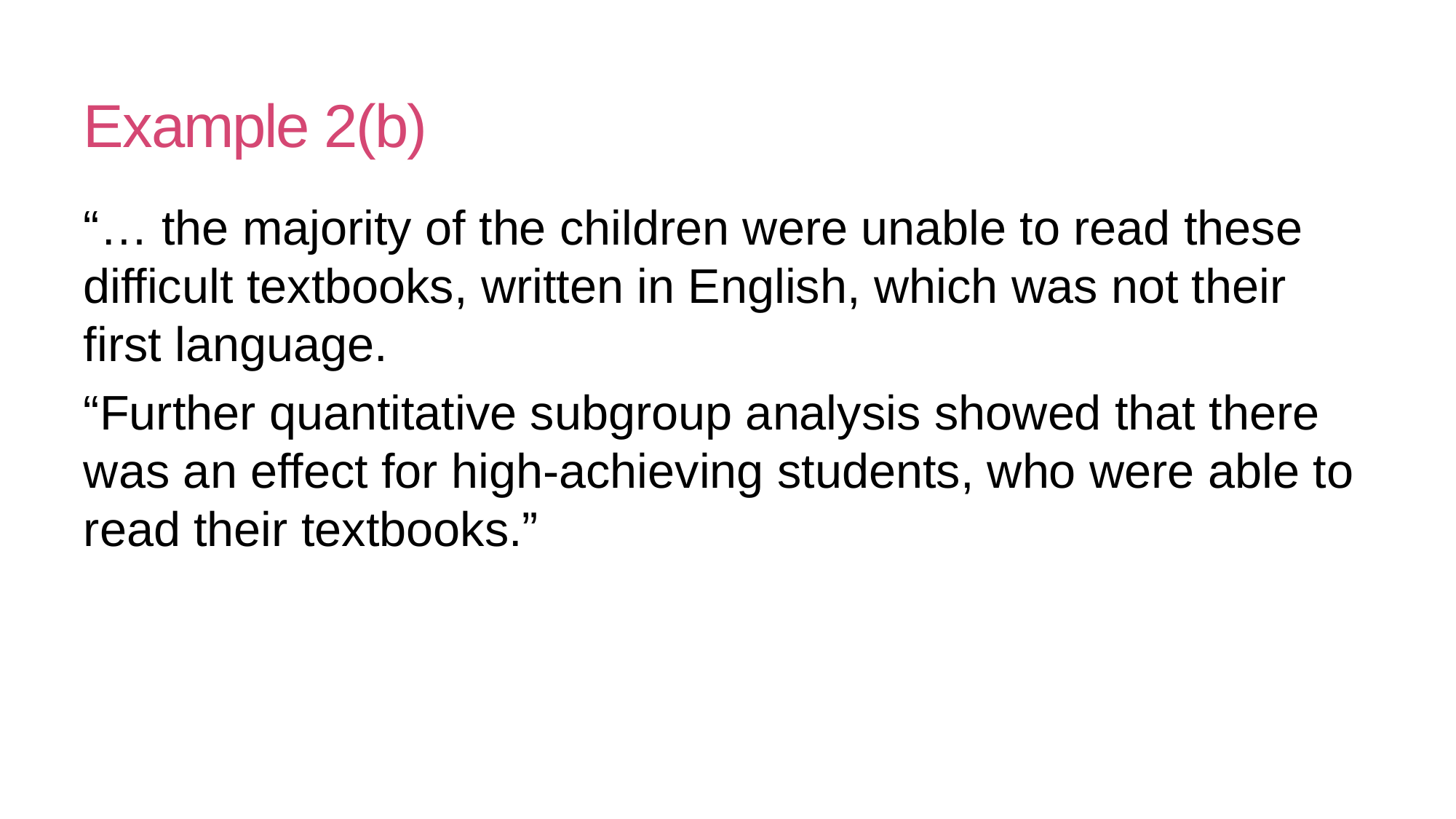

# Example 2(b)
“… the majority of the children were unable to read these difficult textbooks, written in English, which was not their first language.
“Further quantitative subgroup analysis showed that there was an effect for high-achieving students, who were able to read their textbooks.”